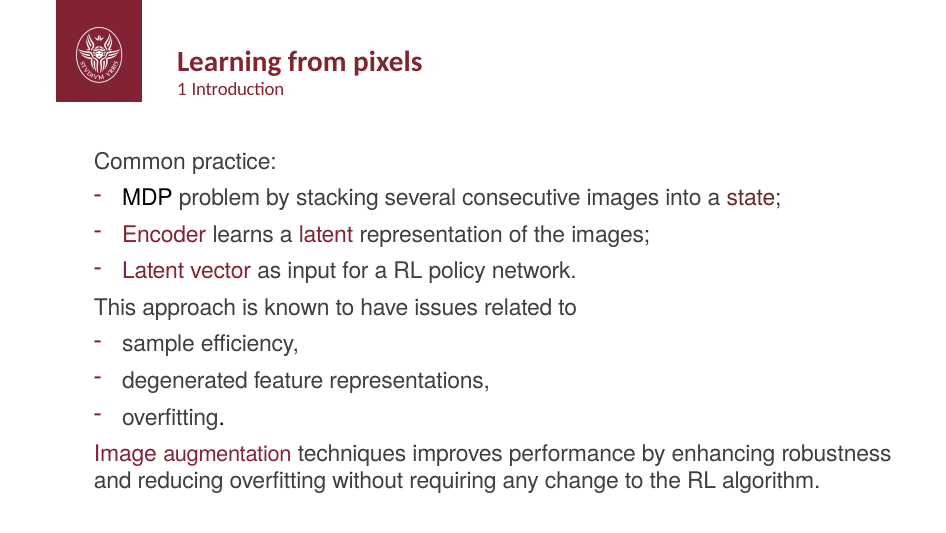

# Learning from pixels
1 Introduction
Common practice:
MDP problem by stacking several consecutive images into a state;
Encoder learns a latent representation of the images;
Latent vector as input for a RL policy network.
This approach is known to have issues related to
sample efficiency,
degenerated feature representations,
overfitting.
Image augmentation techniques improves performance by enhancing robustness and reducing overfitting without requiring any change to the RL algorithm.